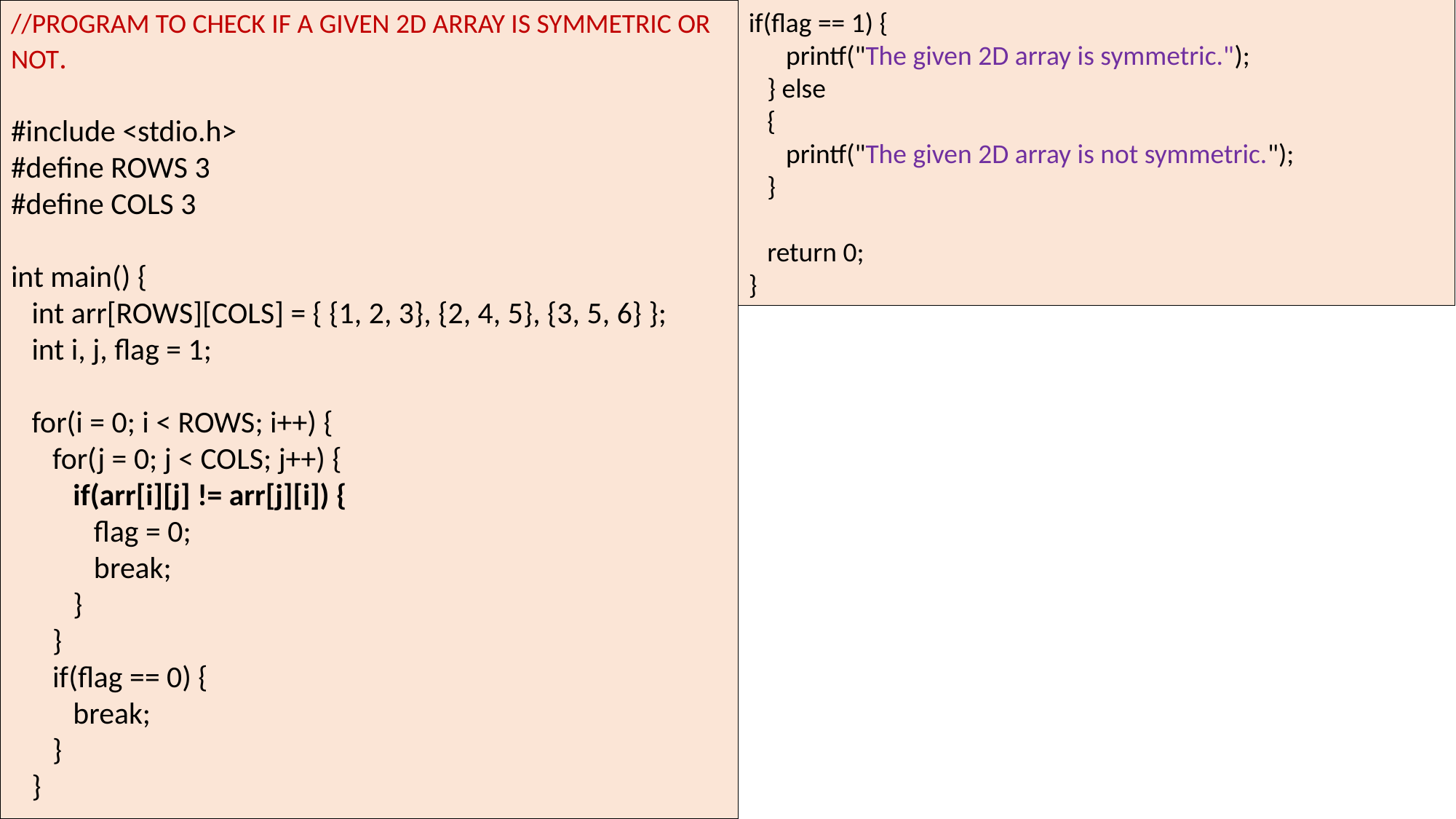

//PROGRAM TO CHECK IF A GIVEN 2D ARRAY IS SYMMETRIC OR NOT.

#include <stdio.h>
#define ROWS 3
#define COLS 3

int main() {
   int arr[ROWS][COLS] = { {1, 2, 3}, {2, 4, 5}, {3, 5, 6} };
   int i, j, flag = 1;

   for(i = 0; i < ROWS; i++) {
      for(j = 0; j < COLS; j++) {
         if(arr[i][j] != arr[j][i]) {
            flag = 0;
            break;
         }
      }
      if(flag == 0) {
         break;
      }
   }

if(flag == 1) {
      printf("The given 2D array is symmetric.");
   } else
   {
      printf("The given 2D array is not symmetric.");
   }

   return 0;
}